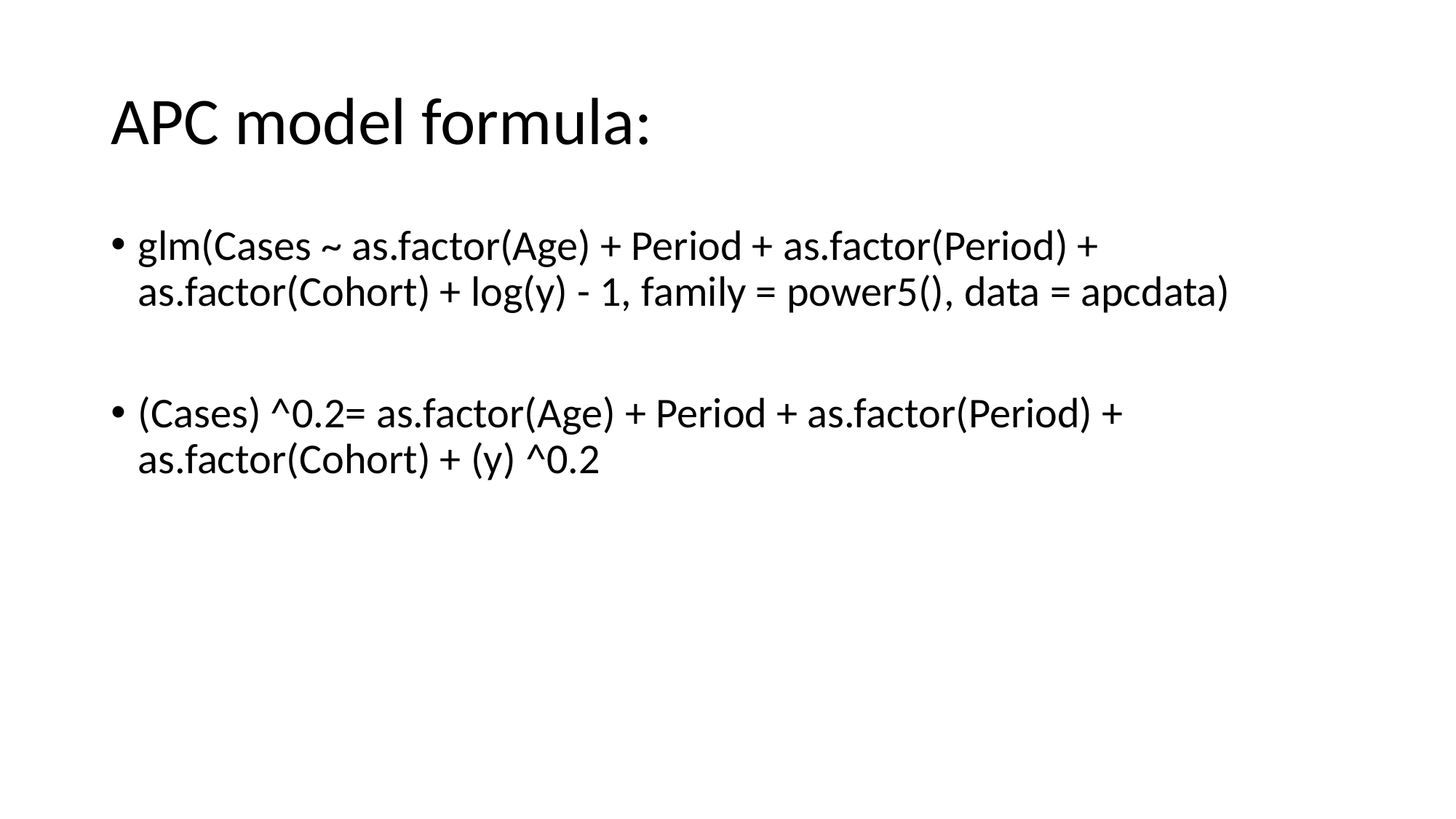

# APC model formula:
glm(Cases ~ as.factor(Age) + Period + as.factor(Period) + as.factor(Cohort) + log(y) - 1, family = power5(), data = apcdata)

(Cases) ^0.2= as.factor(Age) + Period + as.factor(Period) + as.factor(Cohort) + (y) ^0.2